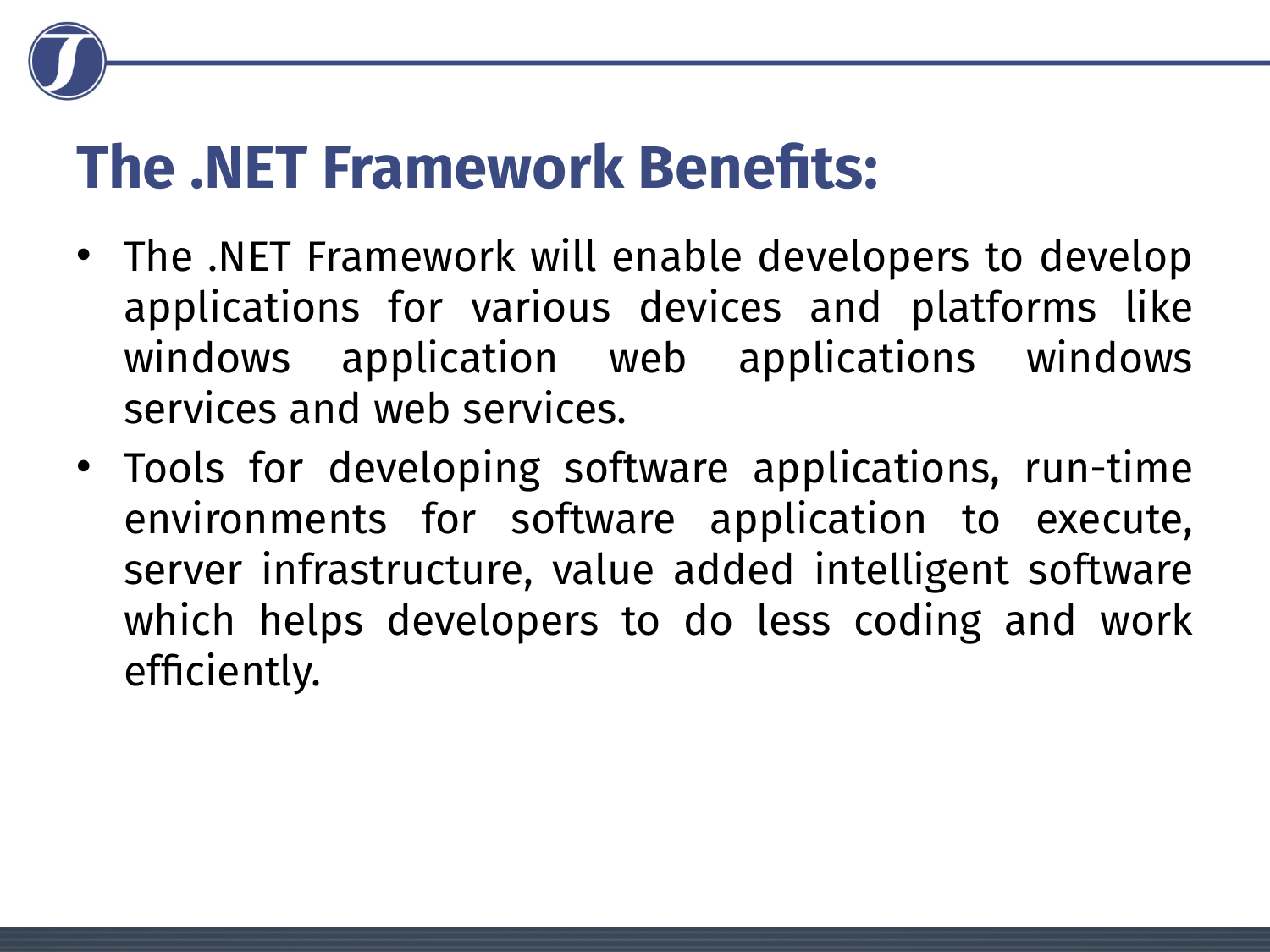

# The .NET Framework Benefits:
The .NET Framework will enable developers to develop applications for various devices and platforms like windows application web applications windows services and web services.
Tools for developing software applications, run-time environments for software application to execute, server infrastructure, value added intelligent software which helps developers to do less coding and work efficiently.